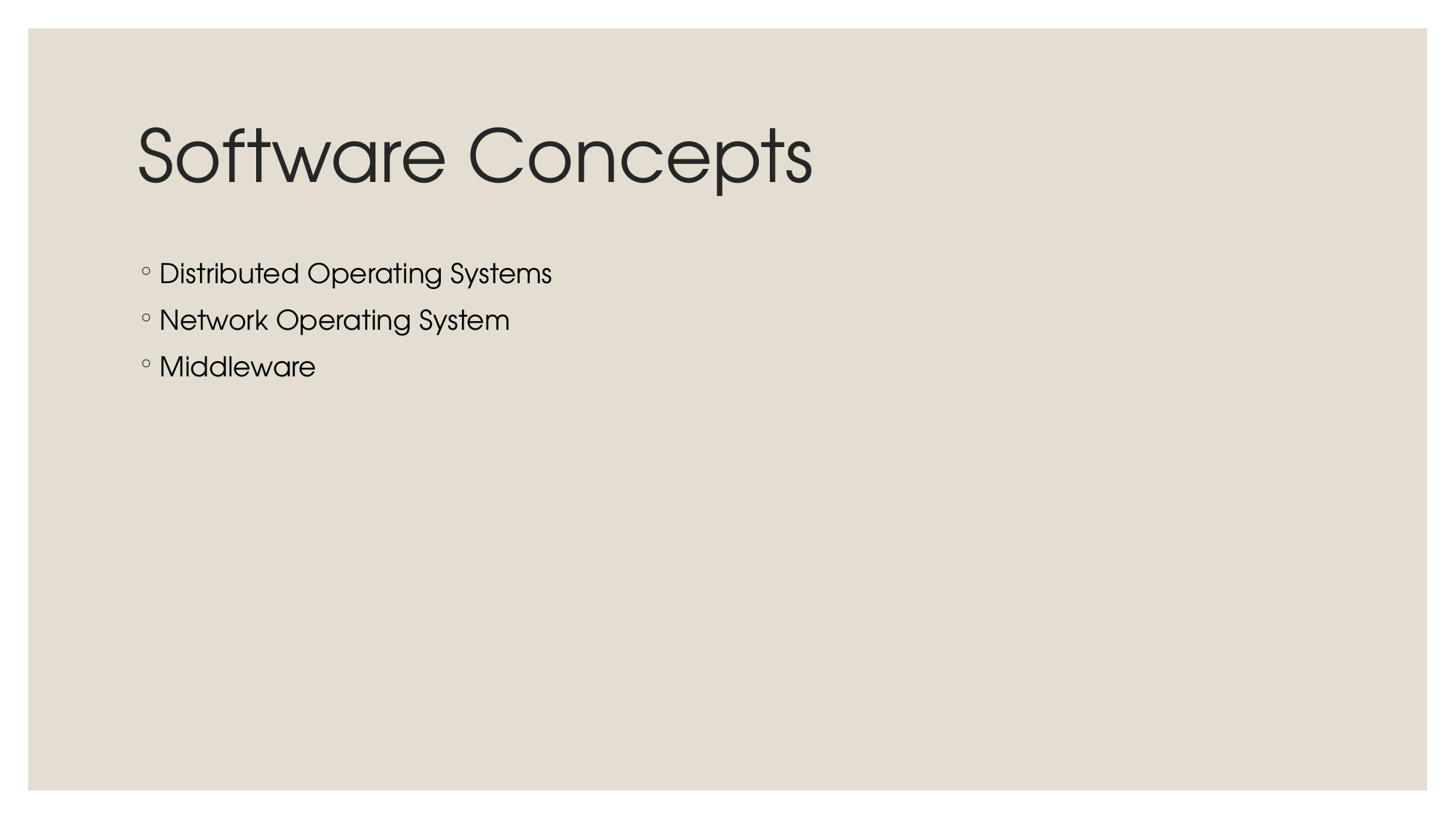

# Software Concepts
Distributed Operating Systems
Network Operating System
Middleware